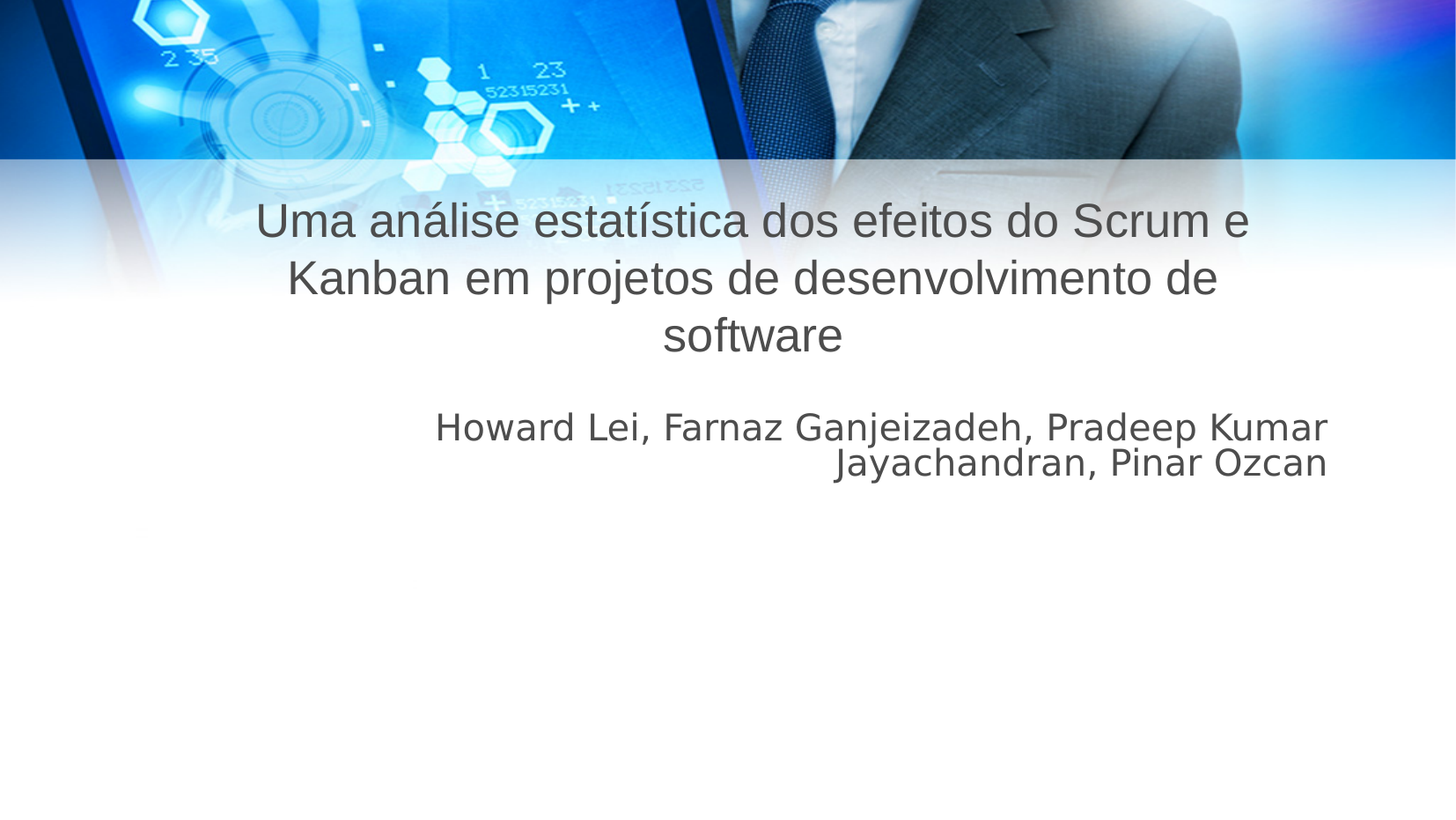

Uma análise estatística dos efeitos do Scrum e Kanban em projetos de desenvolvimento de software
Howard Lei, Farnaz Ganjeizadeh, Pradeep Kumar Jayachandran, Pinar Ozcan